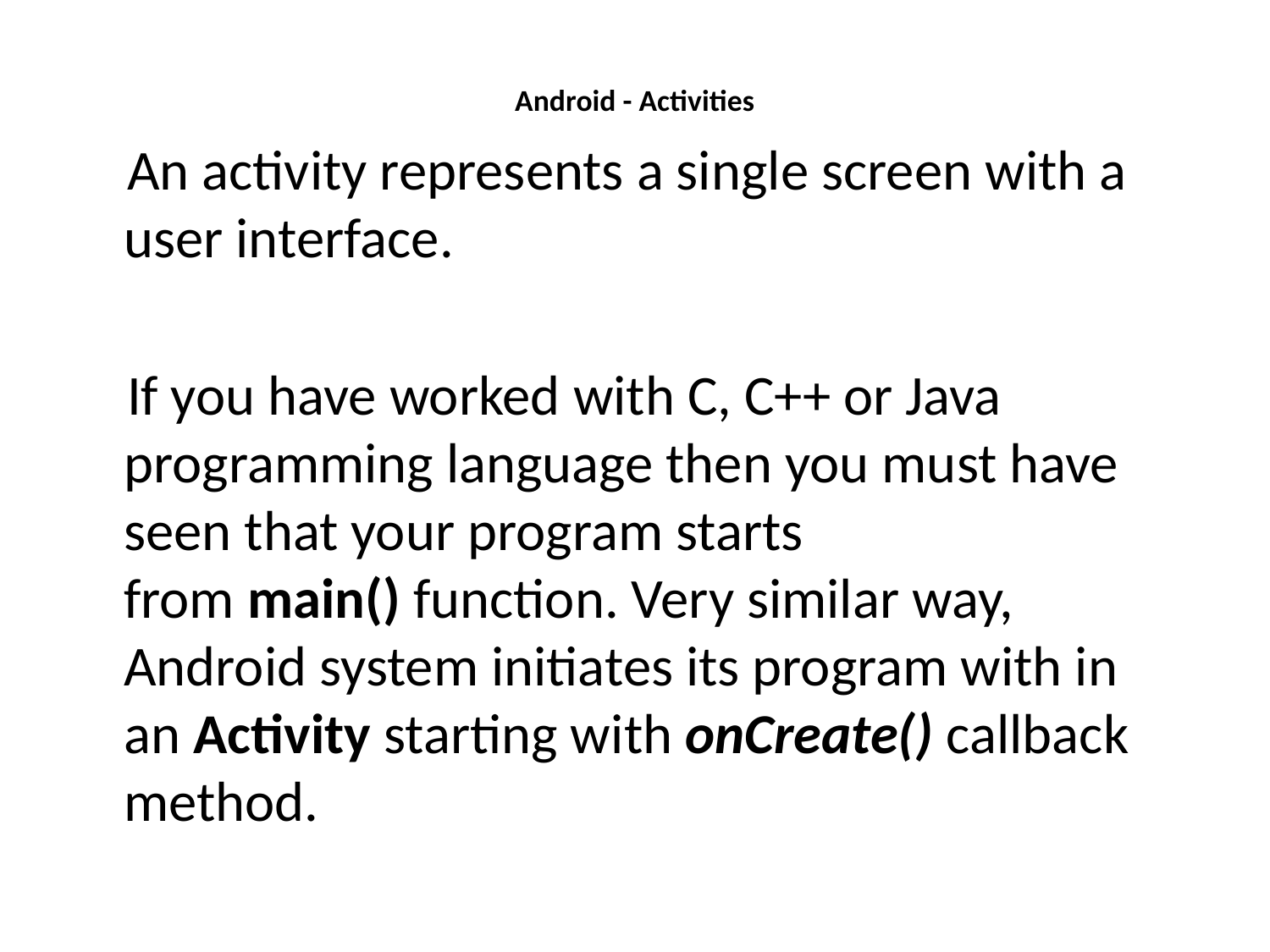

# Android - Activities
    An activity represents a single screen with a user interface.

    If you have worked with C, C++ or Java programming language then you must have seen that your program starts from main() function. Very similar way, Android system initiates its program with in an Activity starting with onCreate() callback method.